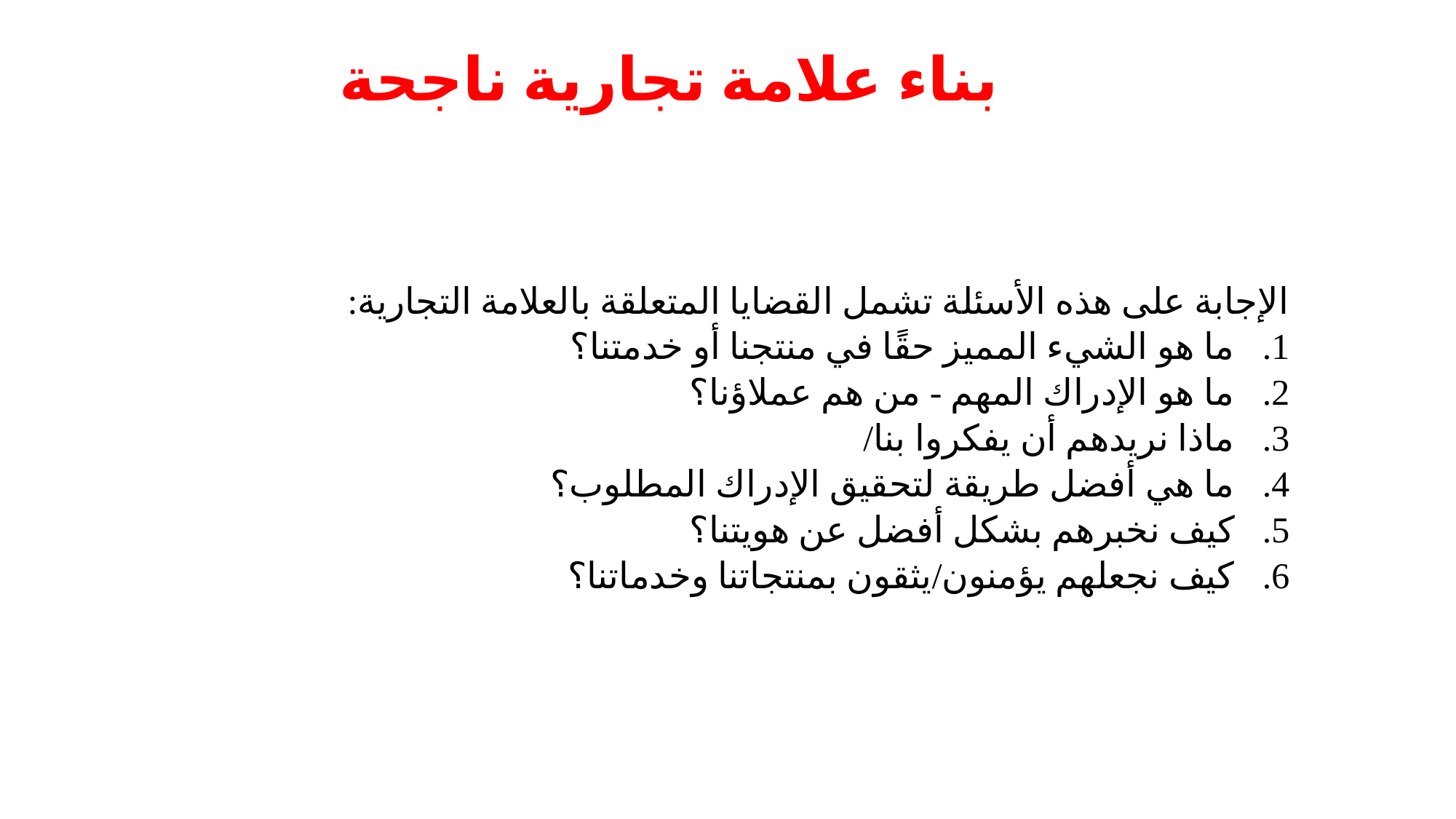

# بناء علامة تجارية ناجحة
الإجابة على هذه الأسئلة تشمل القضايا المتعلقة بالعلامة التجارية:
ما هو الشيء المميز حقًا في منتجنا أو خدمتنا؟
ما هو الإدراك المهم - من هم عملاؤنا؟
ماذا نريدهم أن يفكروا بنا/
ما هي أفضل طريقة لتحقيق الإدراك المطلوب؟
كيف نخبرهم بشكل أفضل عن هويتنا؟
كيف نجعلهم يؤمنون/يثقون بمنتجاتنا وخدماتنا؟